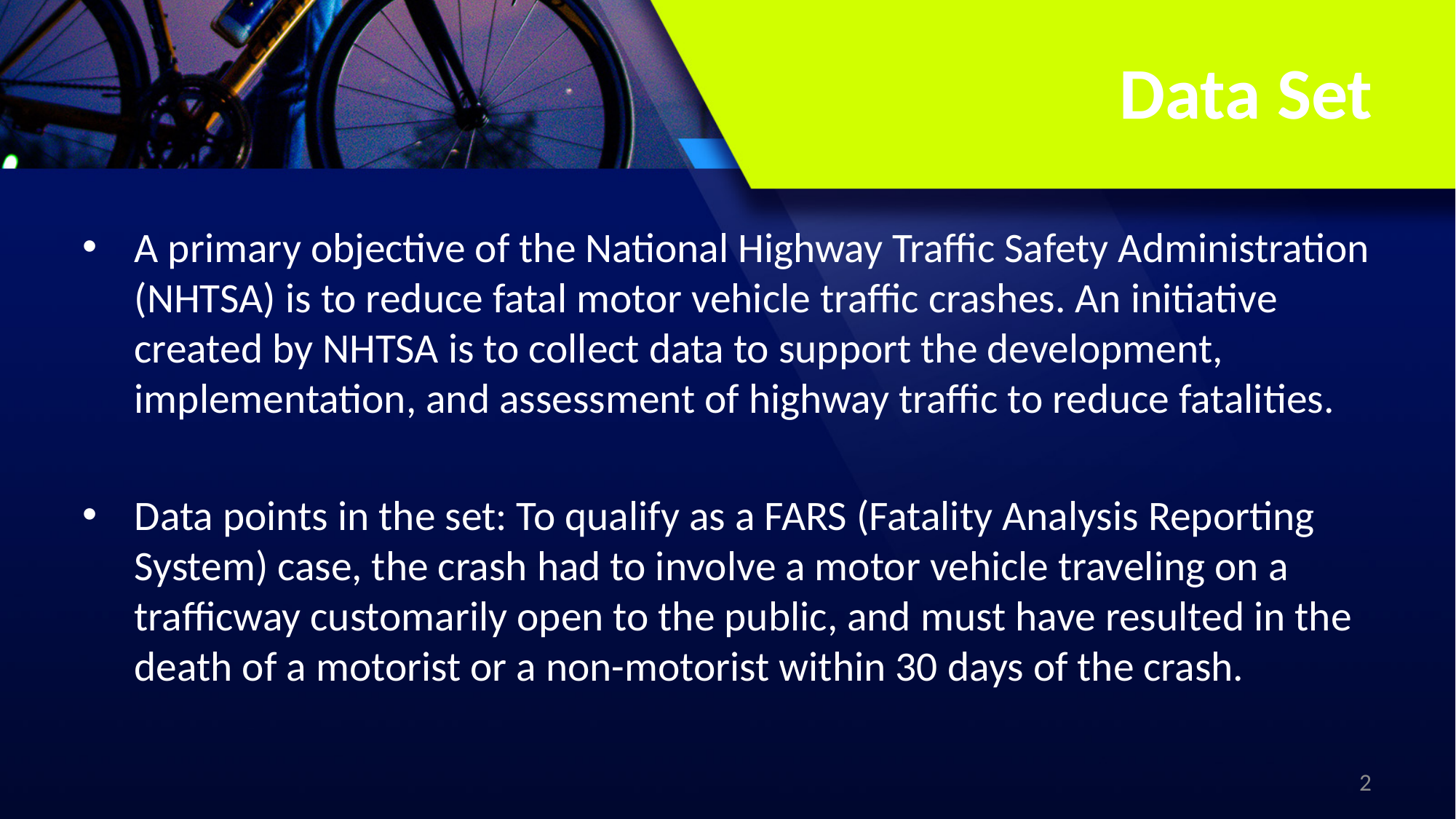

# Data Set
A primary objective of the National Highway Traffic Safety Administration (NHTSA) is to reduce fatal motor vehicle traffic crashes. An initiative created by NHTSA is to collect data to support the development, implementation, and assessment of highway traffic to reduce fatalities.

Data points in the set: To qualify as a FARS (Fatality Analysis Reporting System) case, the crash had to involve a motor vehicle traveling on a trafficway customarily open to the public, and must have resulted in the death of a motorist or a non-motorist within 30 days of the crash.

2